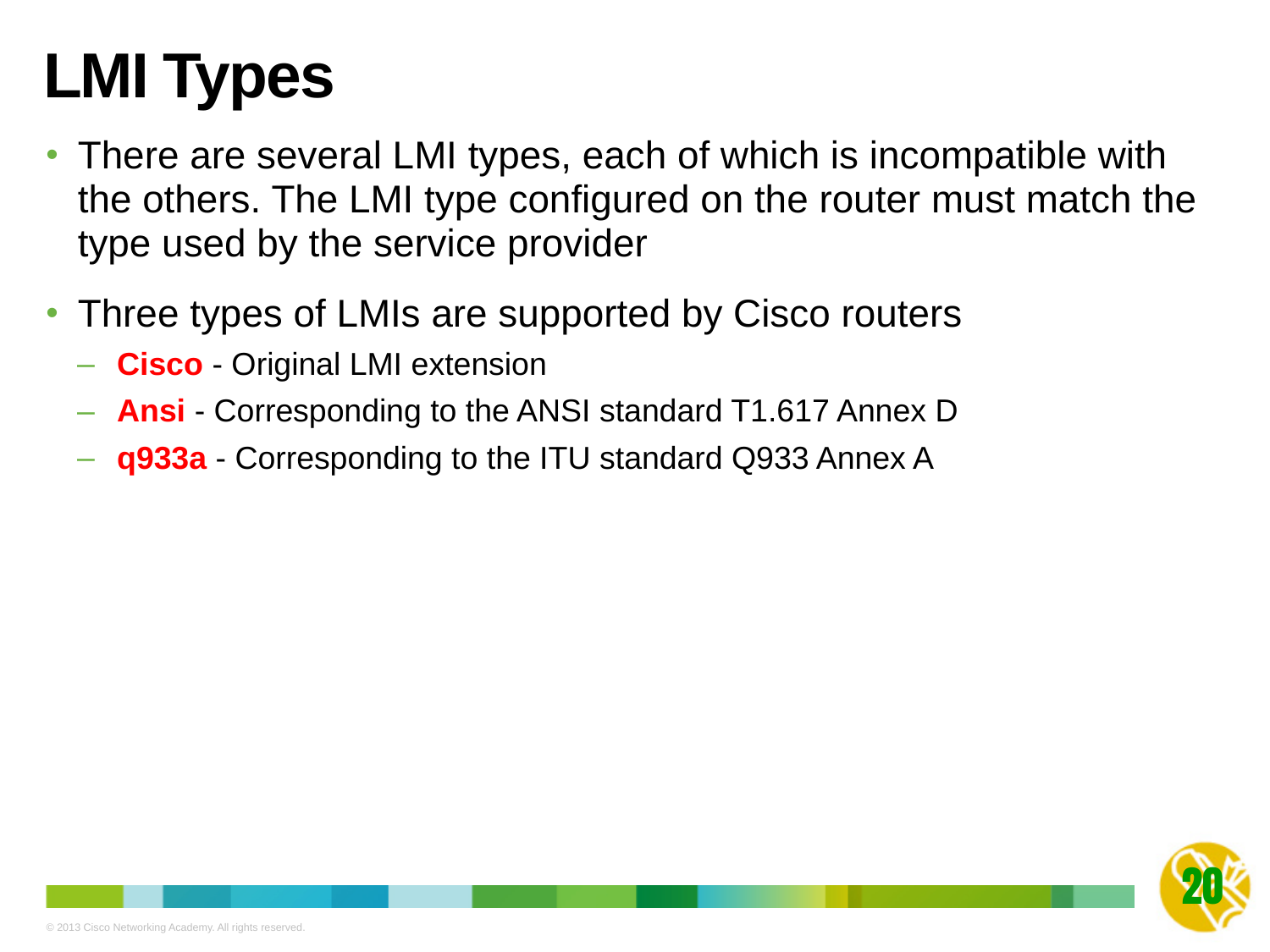

# LMI Types
There are several LMI types, each of which is incompatible with the others. The LMI type configured on the router must match the type used by the service provider
Three types of LMIs are supported by Cisco routers
Cisco - Original LMI extension
Ansi - Corresponding to the ANSI standard T1.617 Annex D
q933a - Corresponding to the ITU standard Q933 Annex A